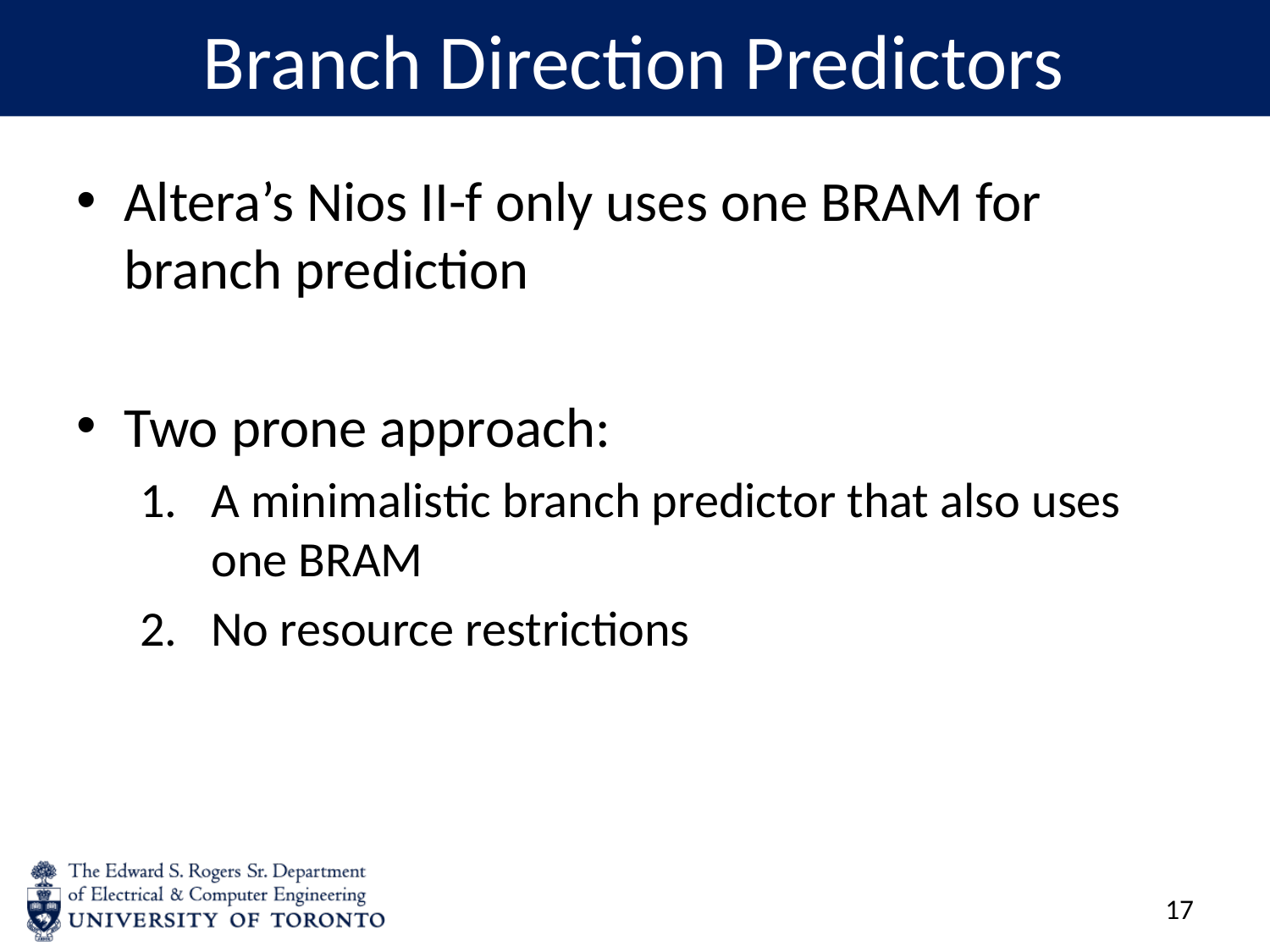

# Branch Direction Predictors
Altera’s Nios II-f only uses one BRAM for branch prediction

Two prone approach:
A minimalistic branch predictor that also uses one BRAM
No resource restrictions
17